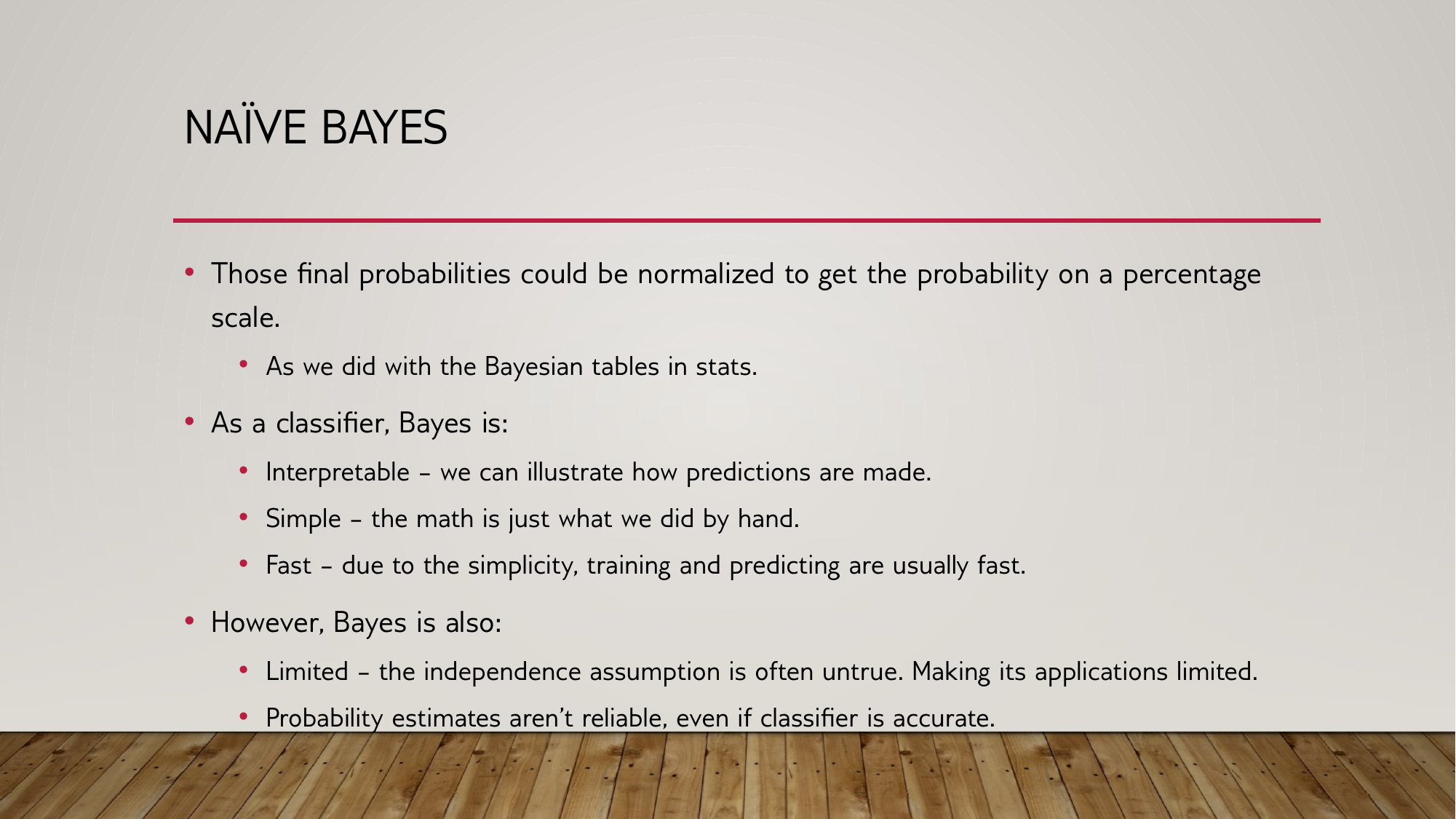

# Naïve Bayes
Those final probabilities could be normalized to get the probability on a percentage scale.
As we did with the Bayesian tables in stats.
As a classifier, Bayes is:
Interpretable – we can illustrate how predictions are made.
Simple – the math is just what we did by hand.
Fast – due to the simplicity, training and predicting are usually fast.
However, Bayes is also:
Limited – the independence assumption is often untrue. Making its applications limited.
Probability estimates aren’t reliable, even if classifier is accurate.